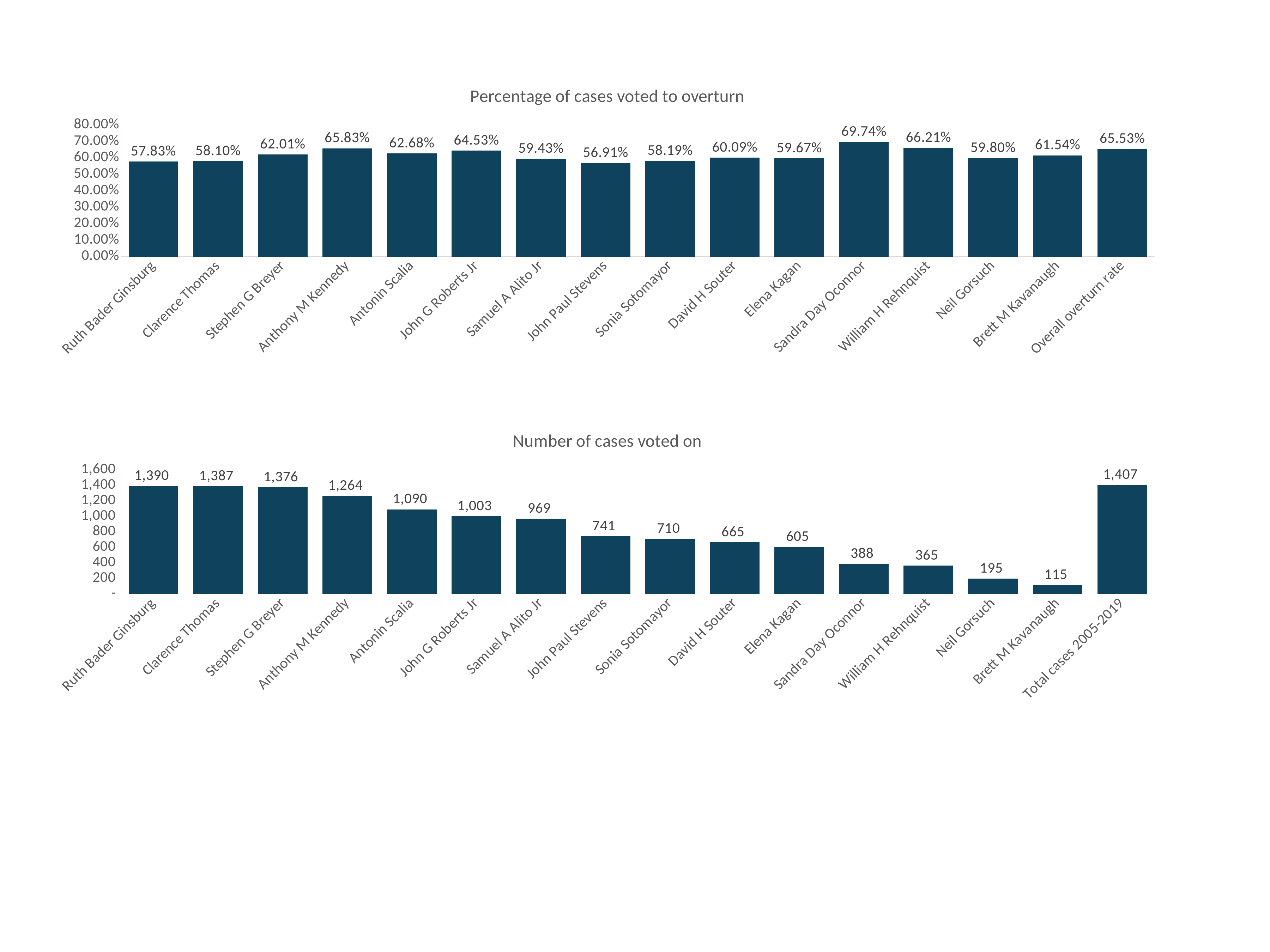

### Chart: Percentage of cases voted to overturn

| Category | Series 1 |
|---|---|
| Ruth Bader Ginsburg | 0.5783 |
| Clarence Thomas | 0.581 |
| Stephen G Breyer | 0.6201 |
| Anthony M Kennedy | 0.6583 |
| Antonin Scalia | 0.6268 |
| John G Roberts Jr | 0.6453 |
| Samuel A Alito Jr | 0.5943 |
| John Paul Stevens | 0.5691 |
| Sonia Sotomayor | 0.5819 |
| David H Souter | 0.6009 |
| Elena Kagan | 0.5967 |
| Sandra Day Oconnor | 0.6974 |
| William H Rehnquist | 0.6621 |
| Neil Gorsuch | 0.598 |
| Brett M Kavanaugh | 0.6154 |
| Overall overturn rate | 0.6553 |

### Chart: Number of cases voted on

| Category | Series 1 |
|---|---|
| Ruth Bader Ginsburg | 1390.0 |
| Clarence Thomas | 1387.0 |
| Stephen G Breyer | 1376.0 |
| Anthony M Kennedy | 1264.0 |
| Antonin Scalia | 1090.0 |
| John G Roberts Jr | 1003.0 |
| Samuel A Alito Jr | 969.0 |
| John Paul Stevens | 741.0 |
| Sonia Sotomayor | 710.0 |
| David H Souter | 665.0 |
| Elena Kagan | 605.0 |
| Sandra Day Oconnor | 388.0 |
| William H Rehnquist | 365.0 |
| Neil Gorsuch | 195.0 |
| Brett M Kavanaugh | 115.0 |
| Total cases 2005-2019 | 1407.0 |